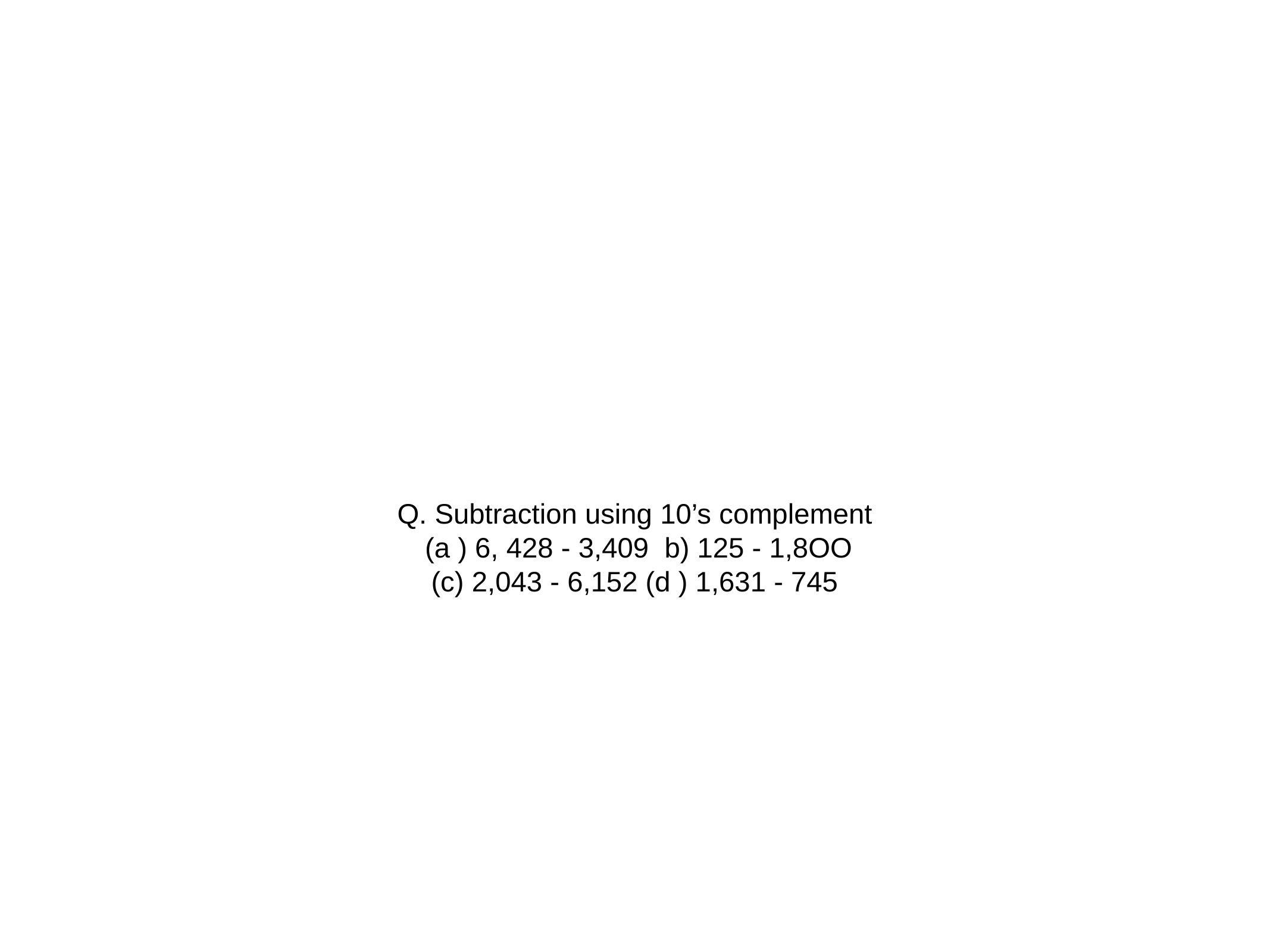

Q. Subtraction using 10’s complement
 (a ) 6, 428 - 3,409  b) 125 - 1,8OO
(c) 2,043 - 6,152 (d ) 1,631 - 745